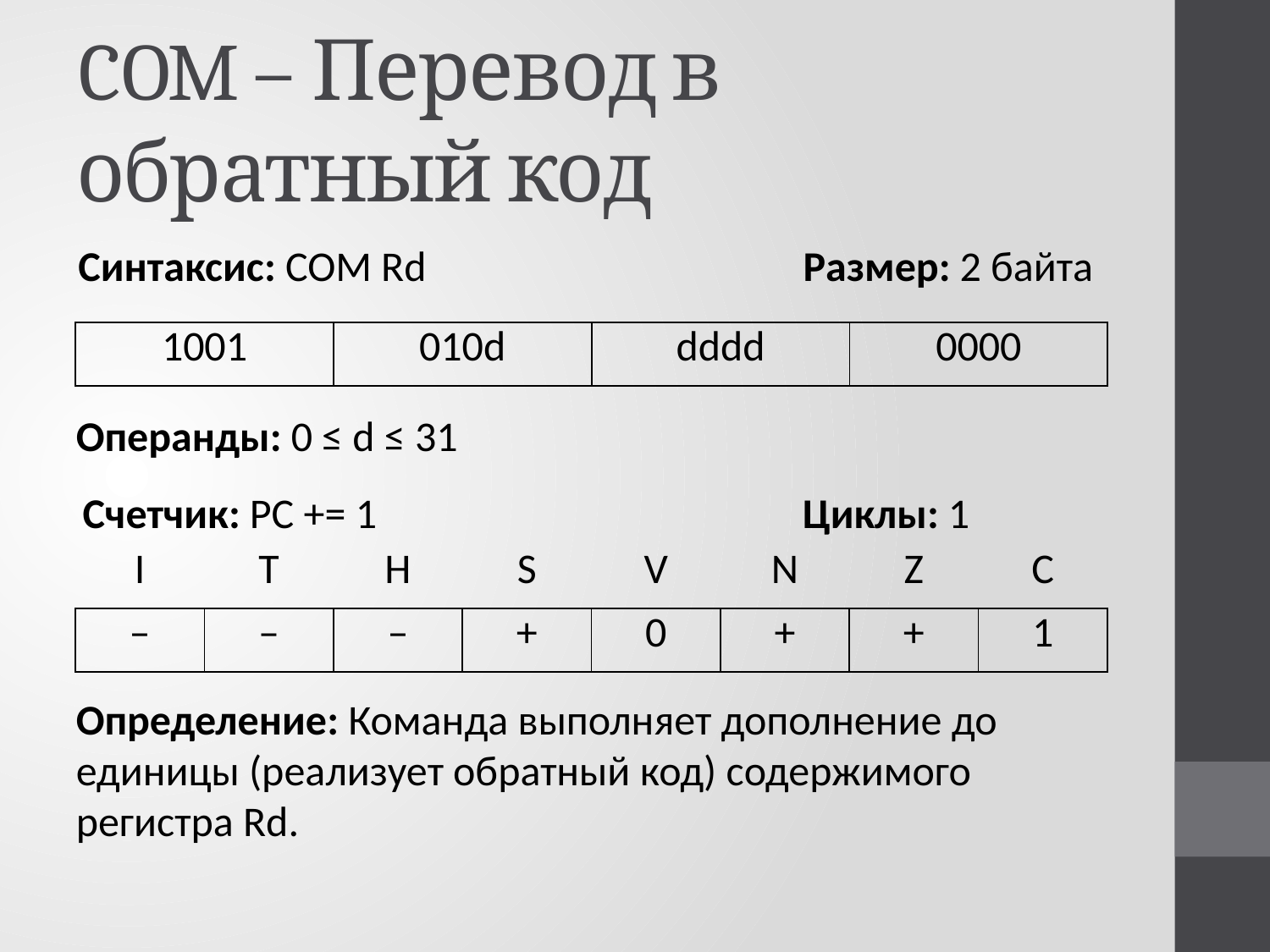

# COM – Перевод в обратный код
Синтаксис: COM Rd
Размер: 2 байта
| 1001 | 010d | dddd | 0000 |
| --- | --- | --- | --- |
Операнды: 0 ≤ d ≤ 31
Счетчик: PC += 1
Циклы: 1
| I | T | H | S | V | N | Z | C |
| --- | --- | --- | --- | --- | --- | --- | --- |
| – | – | – | + | 0 | + | + | 1 |
Определение: Команда выполняет дополнение до единицы (реализует обратный код) содержимого регистра Rd.